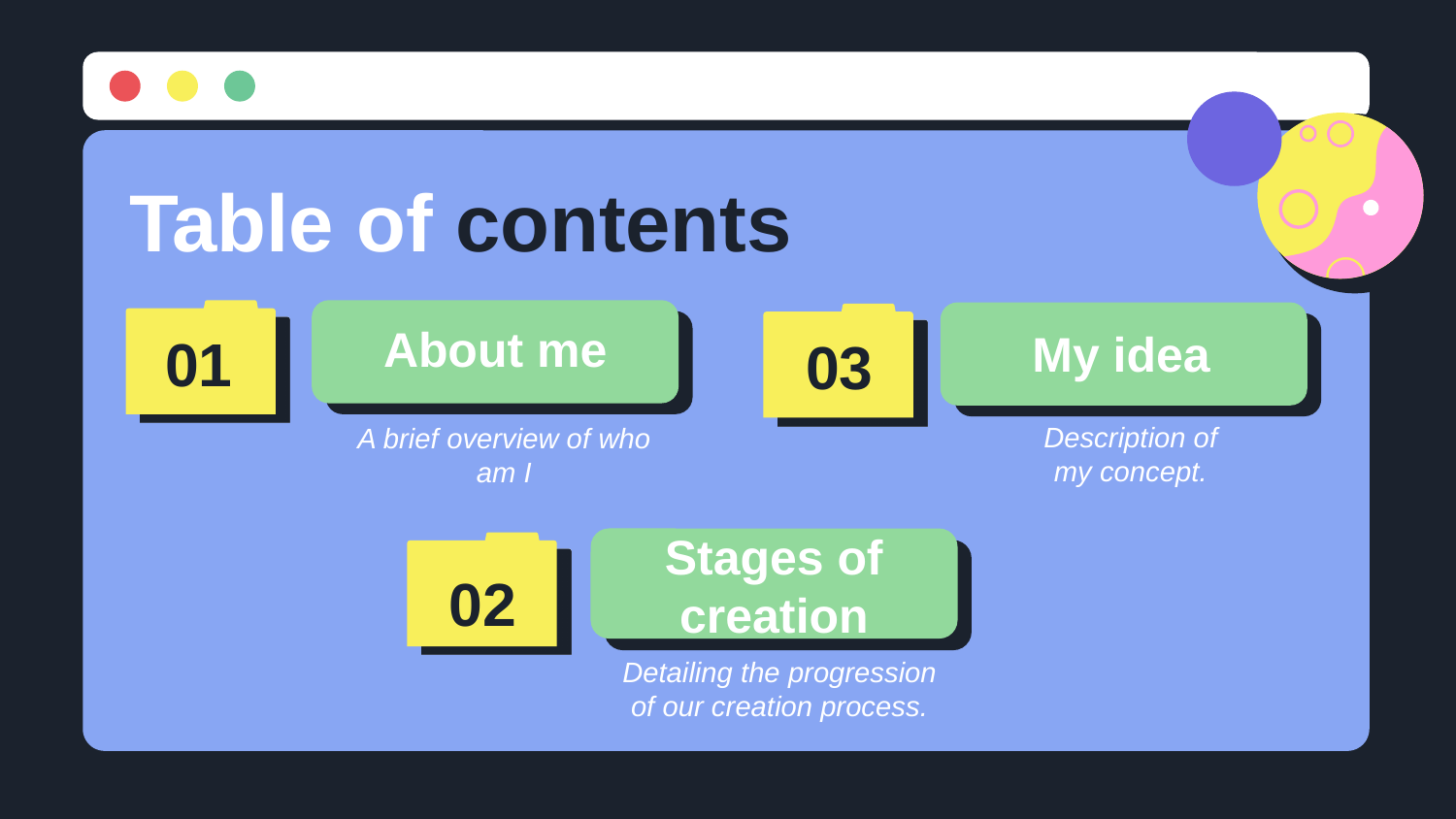

Table of contents

01
03
# About me
My idea
Description of my concept.
A brief overview of who am I

Stages of creation
02
Detailing the progression of our creation process.